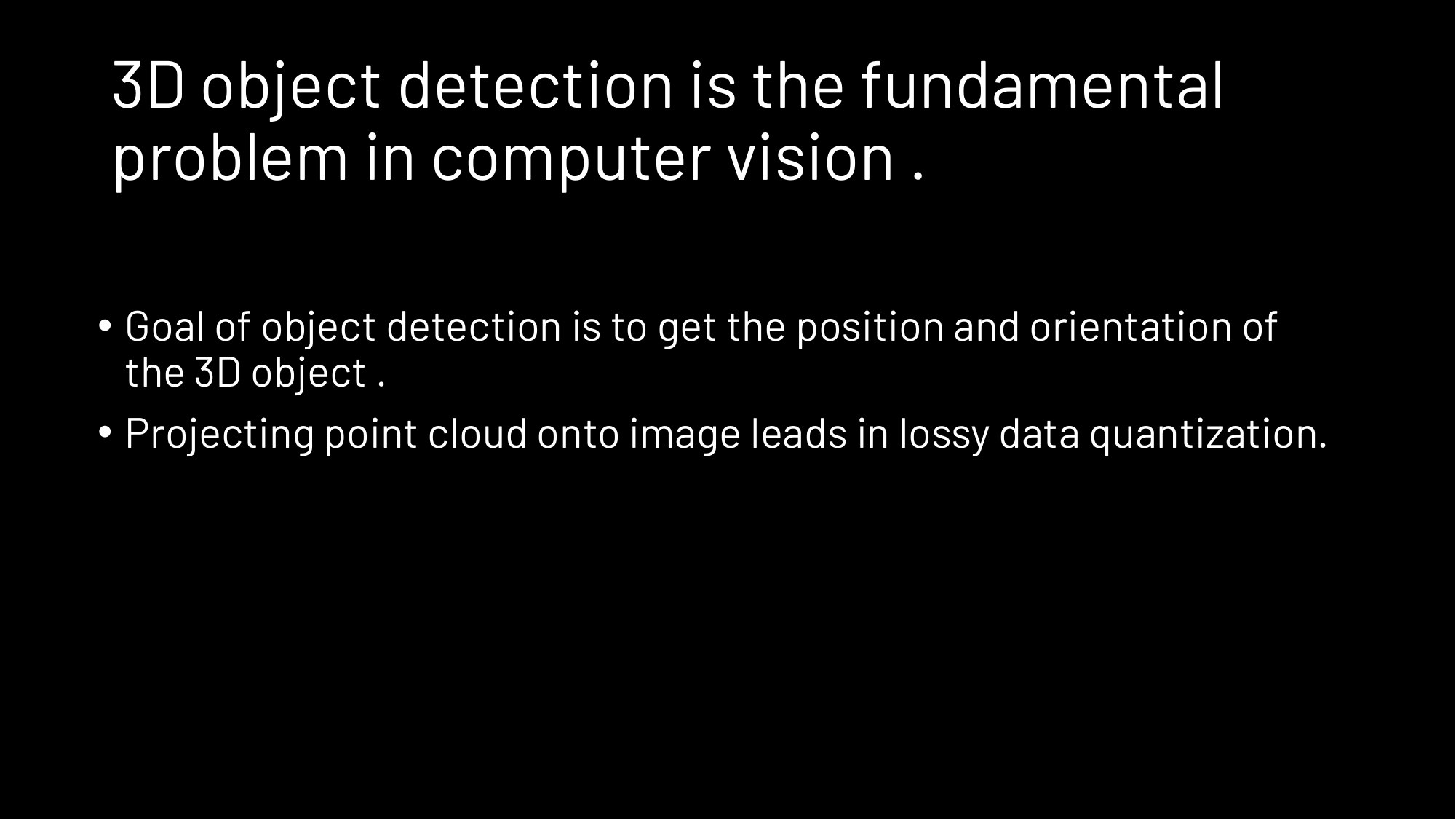

# 3D object detection is the fundamental problem in computer vision .
Goal of object detection is to get the position and orientation of the 3D object .
Projecting point cloud onto image leads in lossy data quantization.